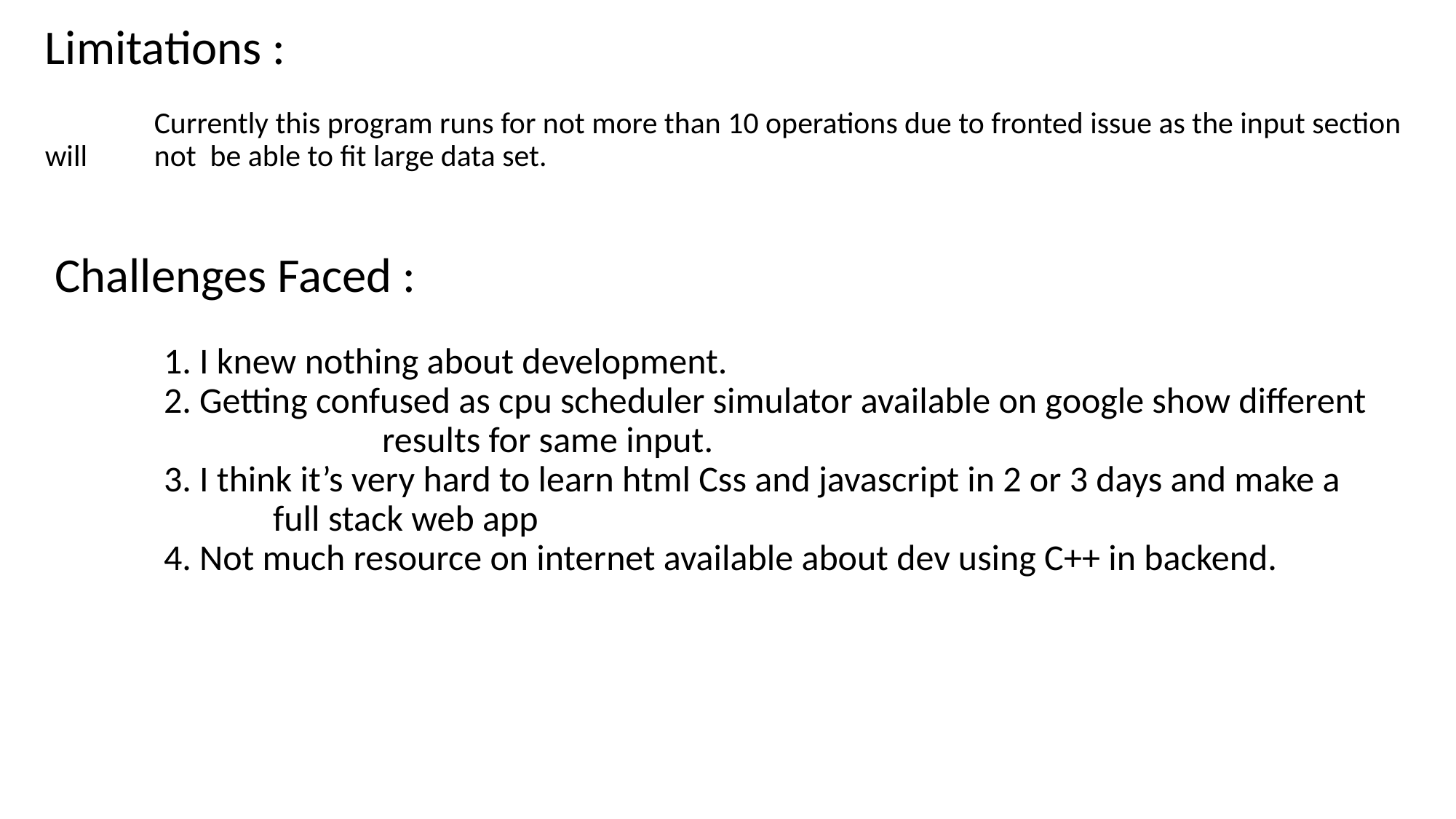

Limitations :

	Currently this program runs for not more than 10 operations due to fronted issue as the input section will 	not  be able to fit large data set.

Challenges Faced :

	1. I knew nothing about development.
	2. Getting confused as cpu scheduler simulator available on google show different 			results for same input.
	3. I think it’s very hard to learn html Css and javascript in 2 or 3 days and make a 			full stack web app
	4. Not much resource on internet available about dev using C++ in backend.